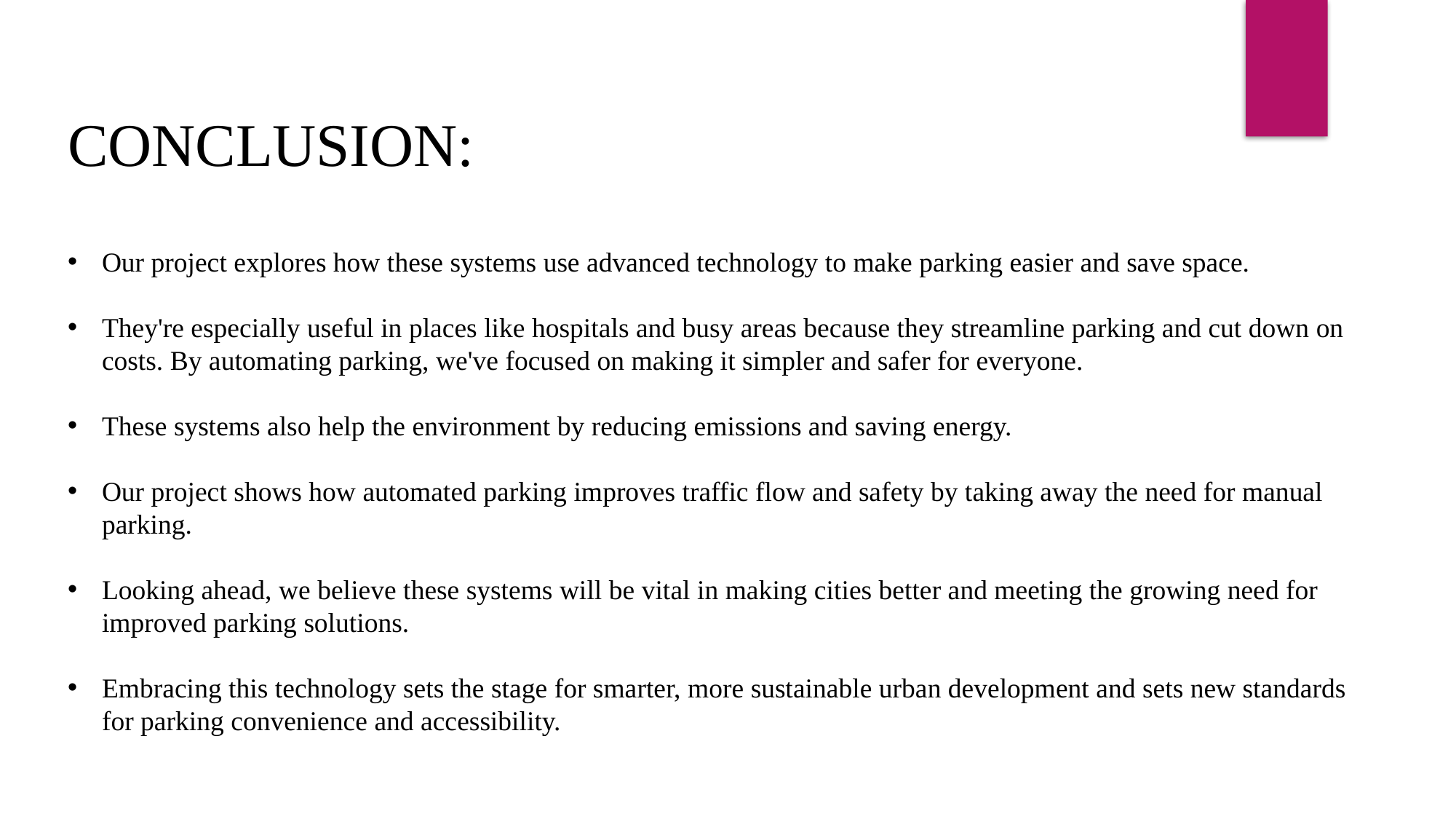

CONCLUSION:

Our project explores how these systems use advanced technology to make parking easier and save space.

They're especially useful in places like hospitals and busy areas because they streamline parking and cut down on costs. By automating parking, we've focused on making it simpler and safer for everyone.

These systems also help the environment by reducing emissions and saving energy.

Our project shows how automated parking improves traffic flow and safety by taking away the need for manual parking.

Looking ahead, we believe these systems will be vital in making cities better and meeting the growing need for improved parking solutions.

Embracing this technology sets the stage for smarter, more sustainable urban development and sets new standards for parking convenience and accessibility.